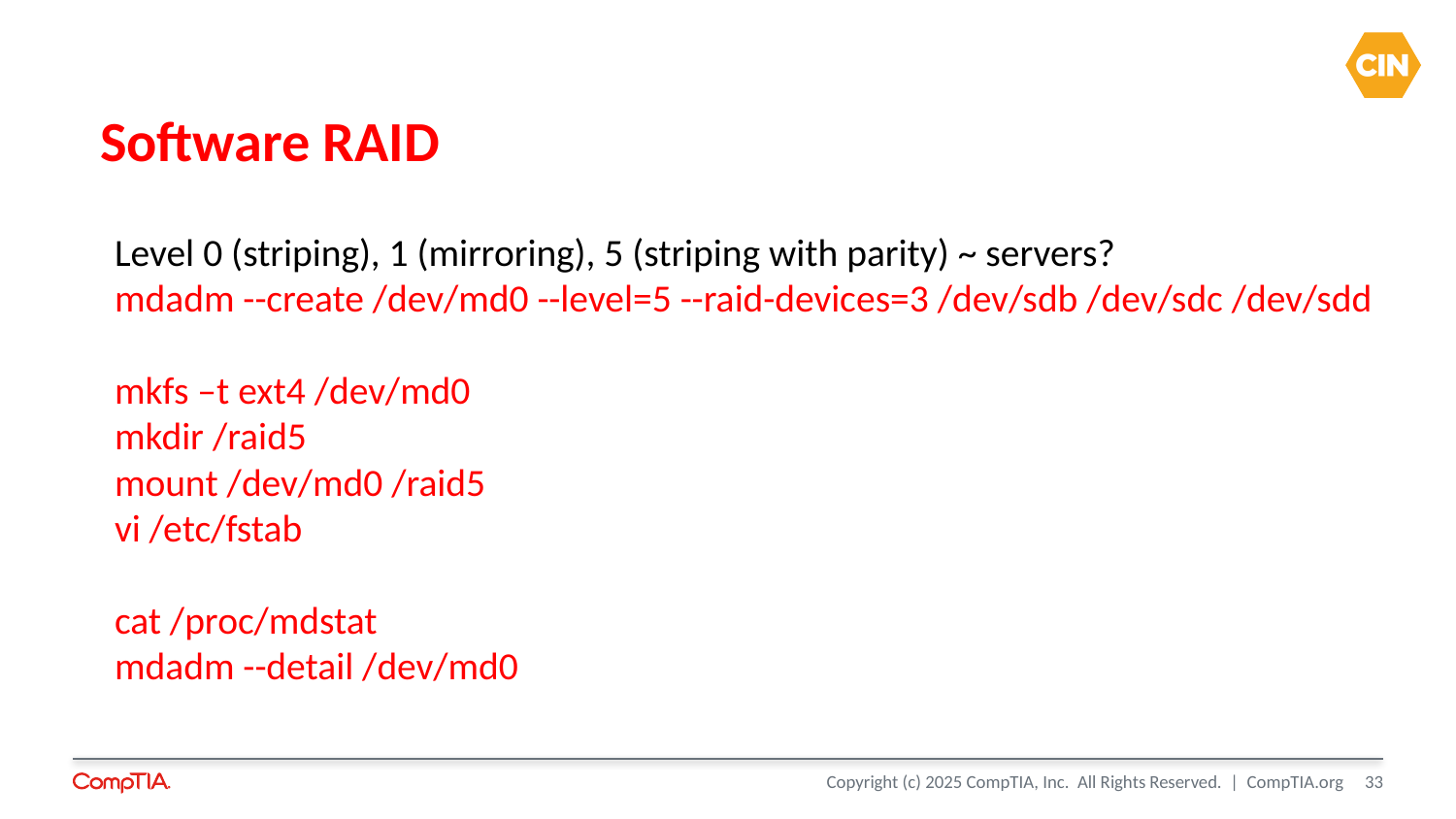

# Software RAID
Level 0 (striping), 1 (mirroring), 5 (striping with parity) ~ servers?
mdadm --create /dev/md0 --level=5 --raid-devices=3 /dev/sdb /dev/sdc /dev/sdd
mkfs –t ext4 /dev/md0
mkdir /raid5
mount /dev/md0 /raid5
vi /etc/fstab
cat /proc/mdstat
mdadm --detail /dev/md0
33